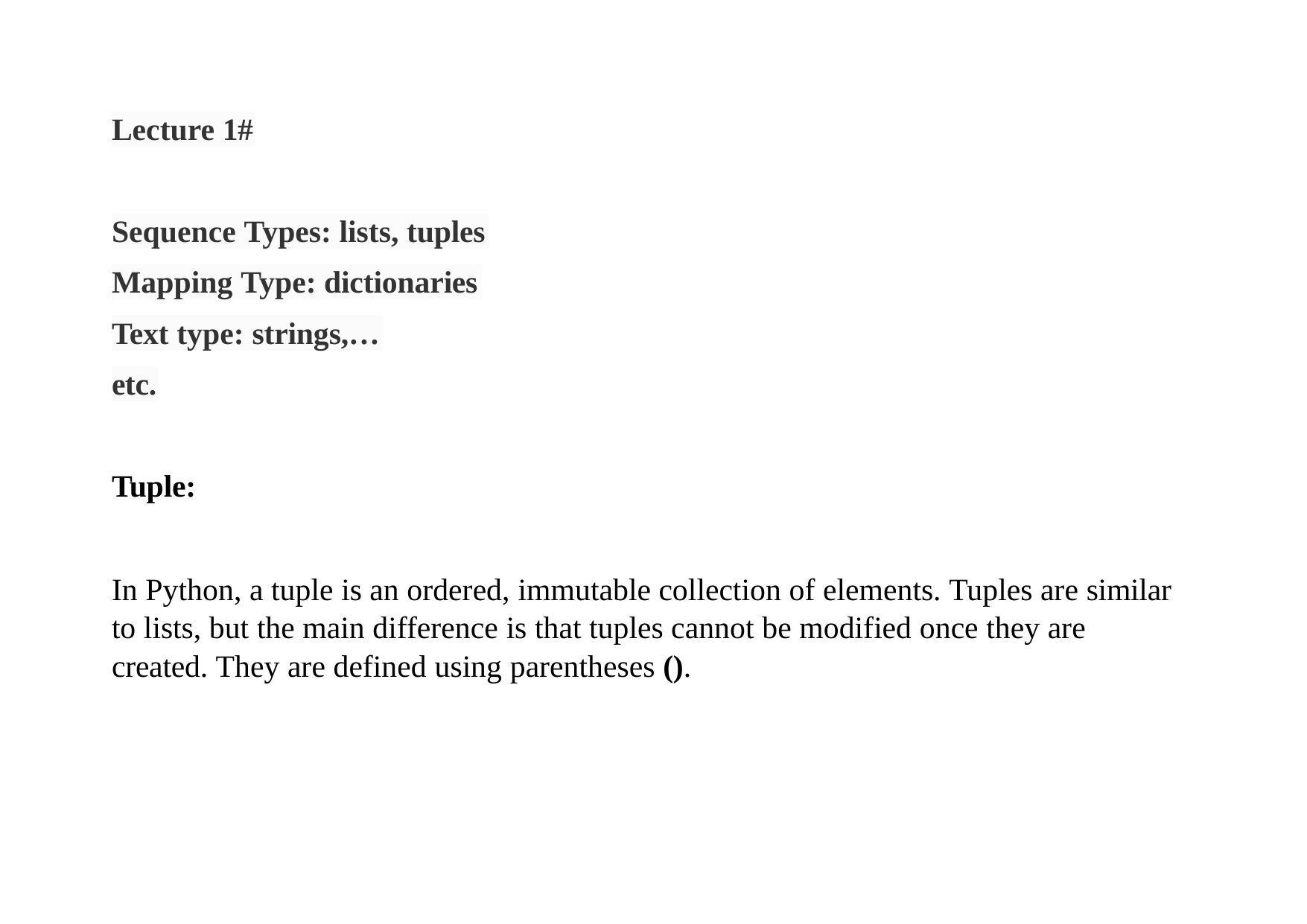

Lecture 1#
Sequence Types: lists, tuples
Mapping Type: dictionaries
Text type: strings,…
etc.
Tuple:

In Python, a tuple is an ordered, immutable collection of elements. Tuples are similar to lists, but the main difference is that tuples cannot be modified once they are created. They are defined using parentheses ().